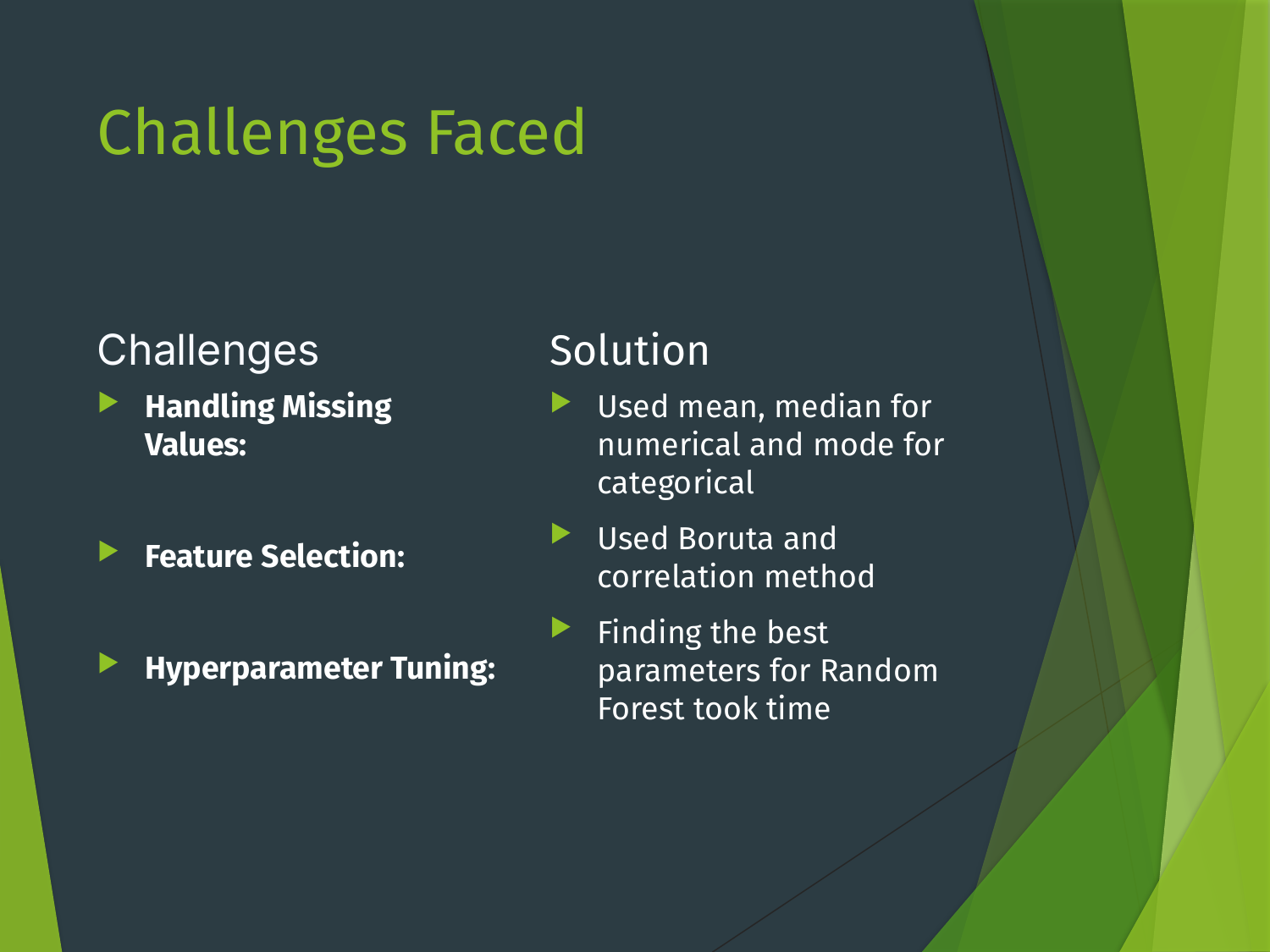

# Challenges Faced
Challenges
Solution
Used mean, median for numerical and mode for categorical
Used Boruta and correlation method
Finding the best parameters for Random Forest took time
Handling Missing Values:

Feature Selection:

Hyperparameter Tuning: